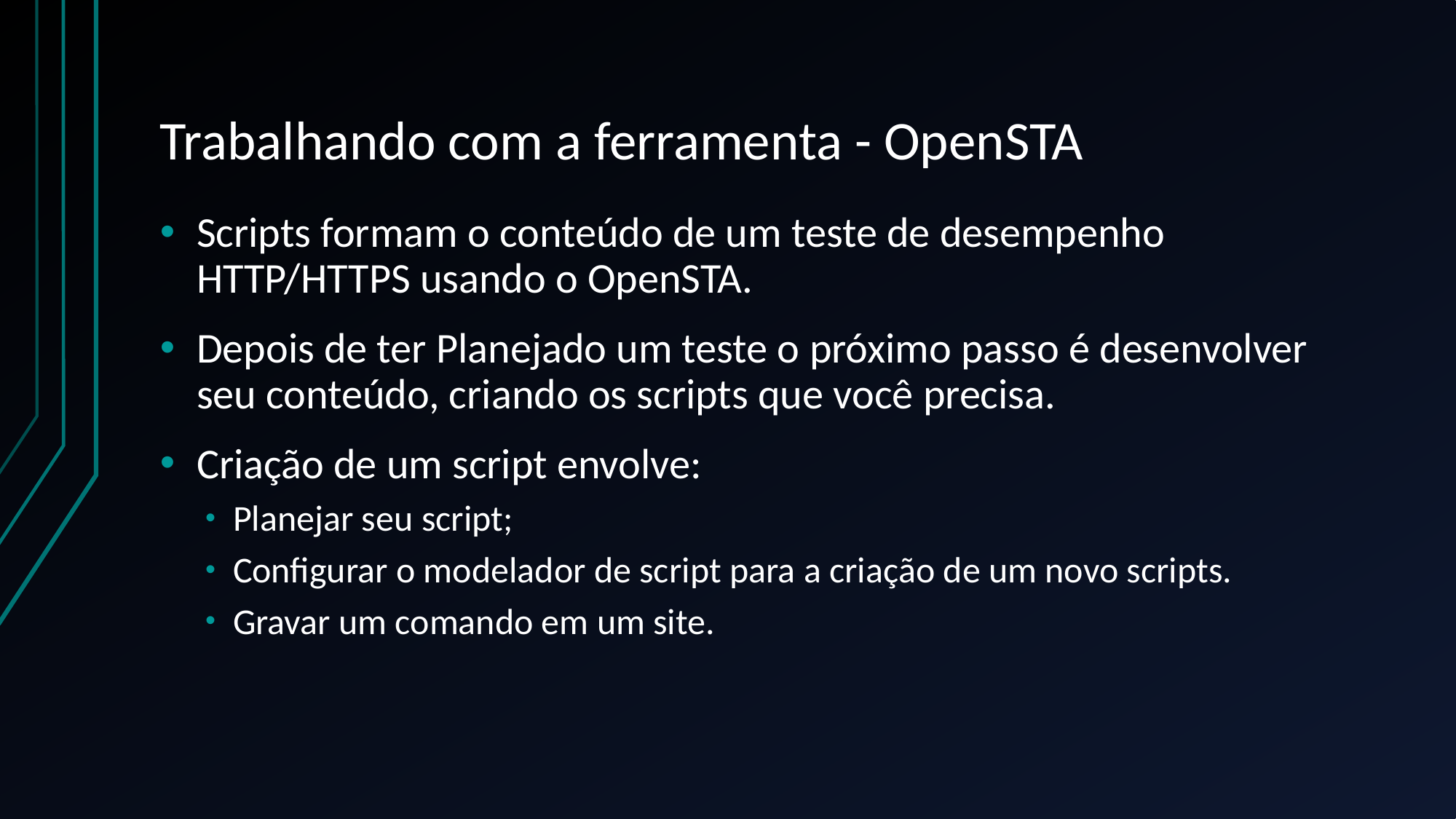

# Trabalhando com a ferramenta - OpenSTA
Scripts formam o conteúdo de um teste de desempenho HTTP/HTTPS usando o OpenSTA.
Depois de ter Planejado um teste o próximo passo é desenvolver seu conteúdo, criando os scripts que você precisa.
Criação de um script envolve:
Planejar seu script;
Configurar o modelador de script para a criação de um novo scripts.
Gravar um comando em um site.